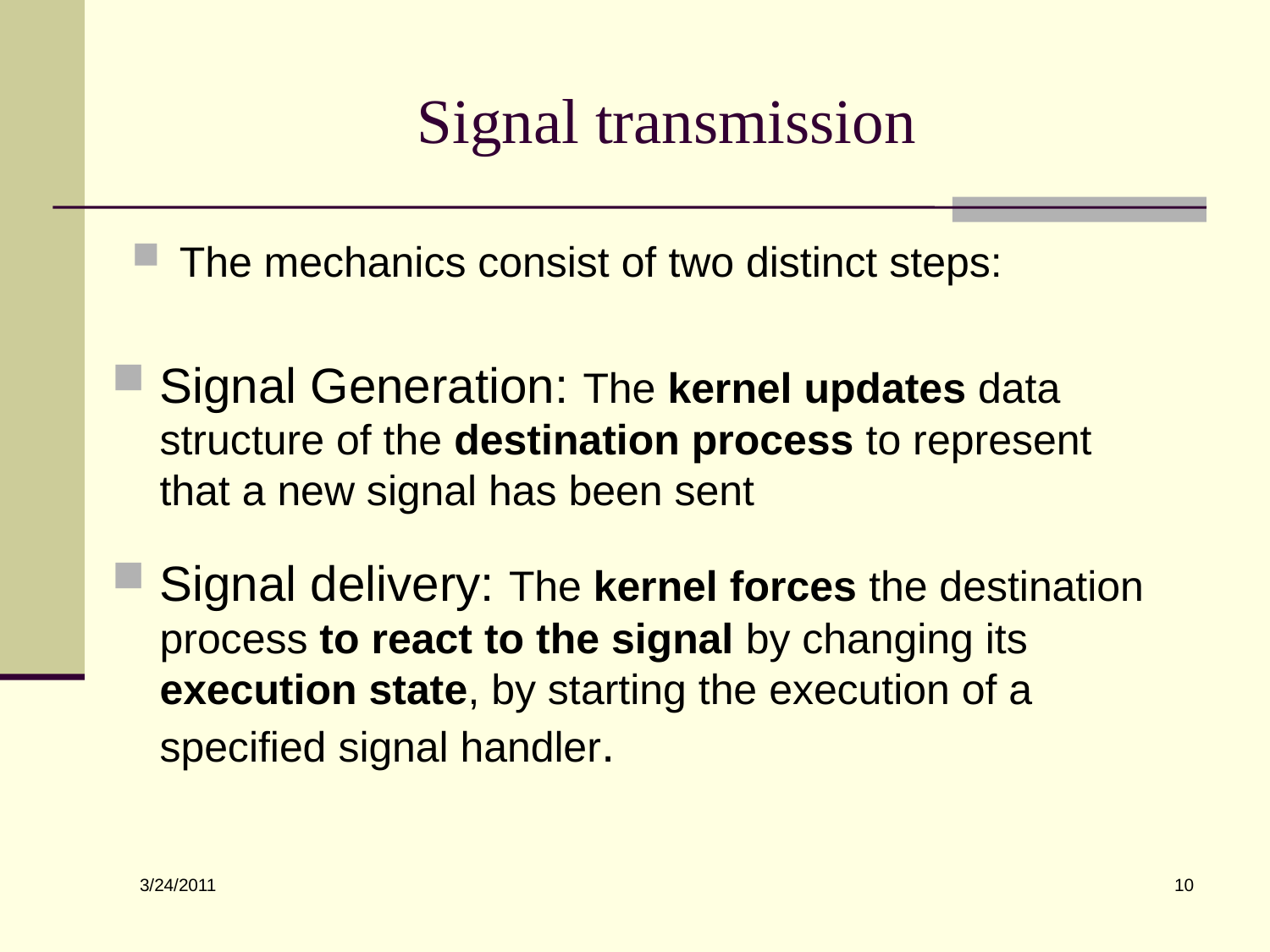

# Signal transmission
The mechanics consist of two distinct steps:
Signal Generation: The kernel updates data structure of the destination process to represent that a new signal has been sent
Signal delivery: The kernel forces the destination process to react to the signal by changing its execution state, by starting the execution of a specified signal handler.
10
3/24/2011